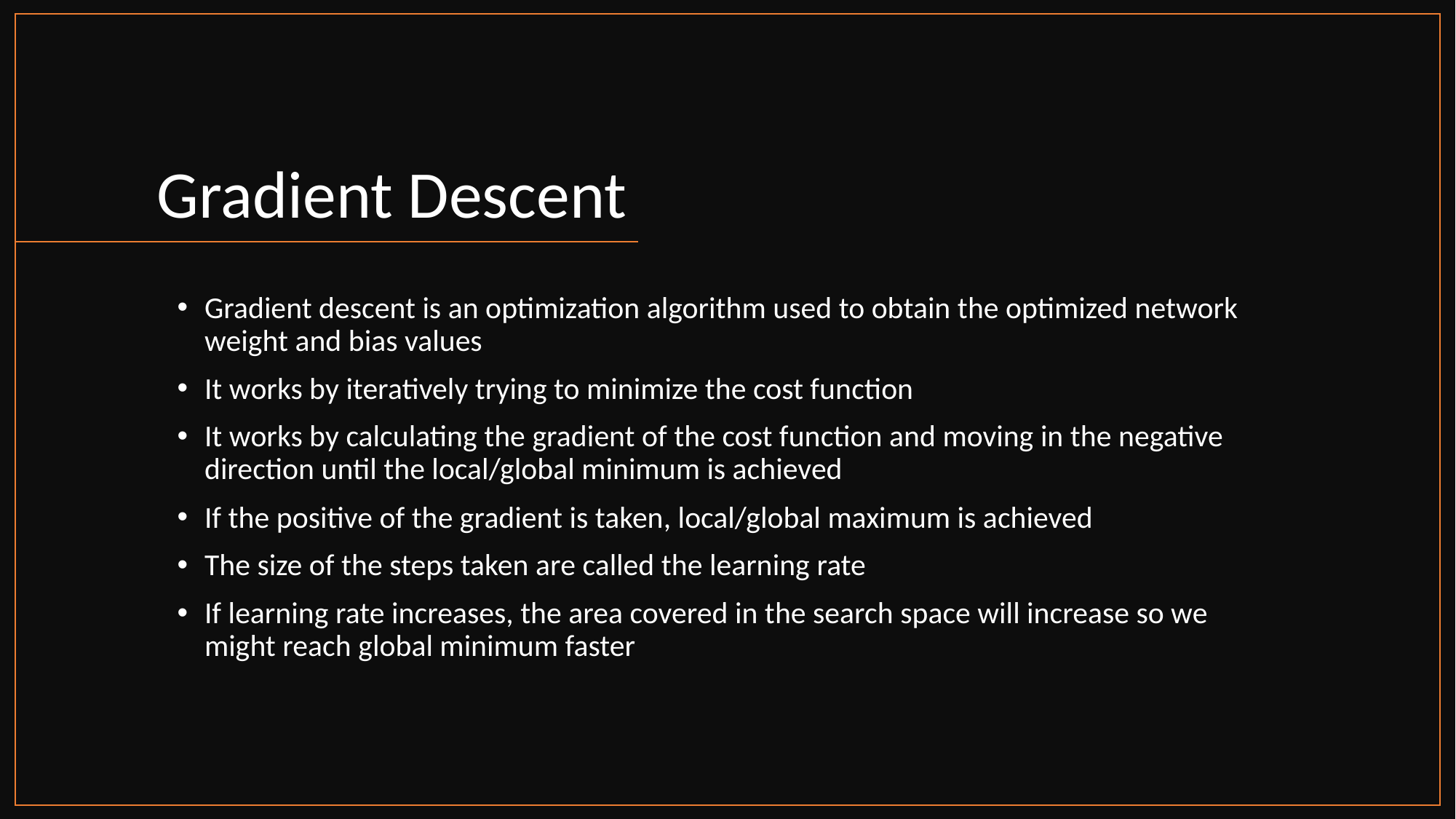

# Gradient Descent
Gradient descent is an optimization algorithm used to obtain the optimized network weight and bias values
It works by iteratively trying to minimize the cost function
It works by calculating the gradient of the cost function and moving in the negative direction until the local/global minimum is achieved
If the positive of the gradient is taken, local/global maximum is achieved
The size of the steps taken are called the learning rate
If learning rate increases, the area covered in the search space will increase so we might reach global minimum faster